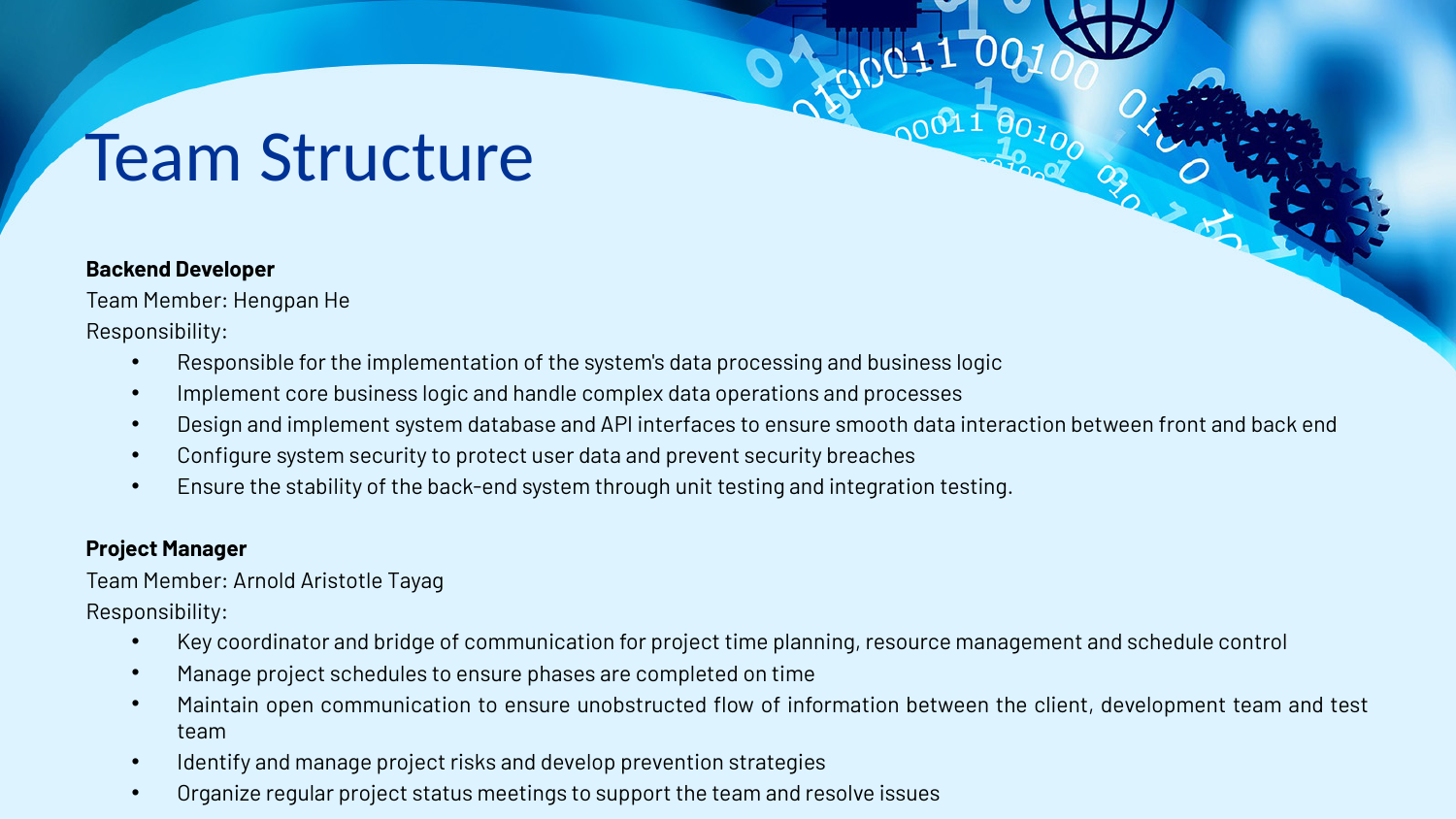

# Team Structure
Backend Developer
Team Member: Hengpan He
Responsibility:
Responsible for the implementation of the system's data processing and business logic
Implement core business logic and handle complex data operations and processes
Design and implement system database and API interfaces to ensure smooth data interaction between front and back end
Configure system security to protect user data and prevent security breaches
Ensure the stability of the back-end system through unit testing and integration testing.

Project Manager
Team Member: Arnold Aristotle Tayag
Responsibility:
Key coordinator and bridge of communication for project time planning, resource management and schedule control
Manage project schedules to ensure phases are completed on time
Maintain open communication to ensure unobstructed flow of information between the client, development team and test team
Identify and manage project risks and develop prevention strategies
Organize regular project status meetings to support the team and resolve issues